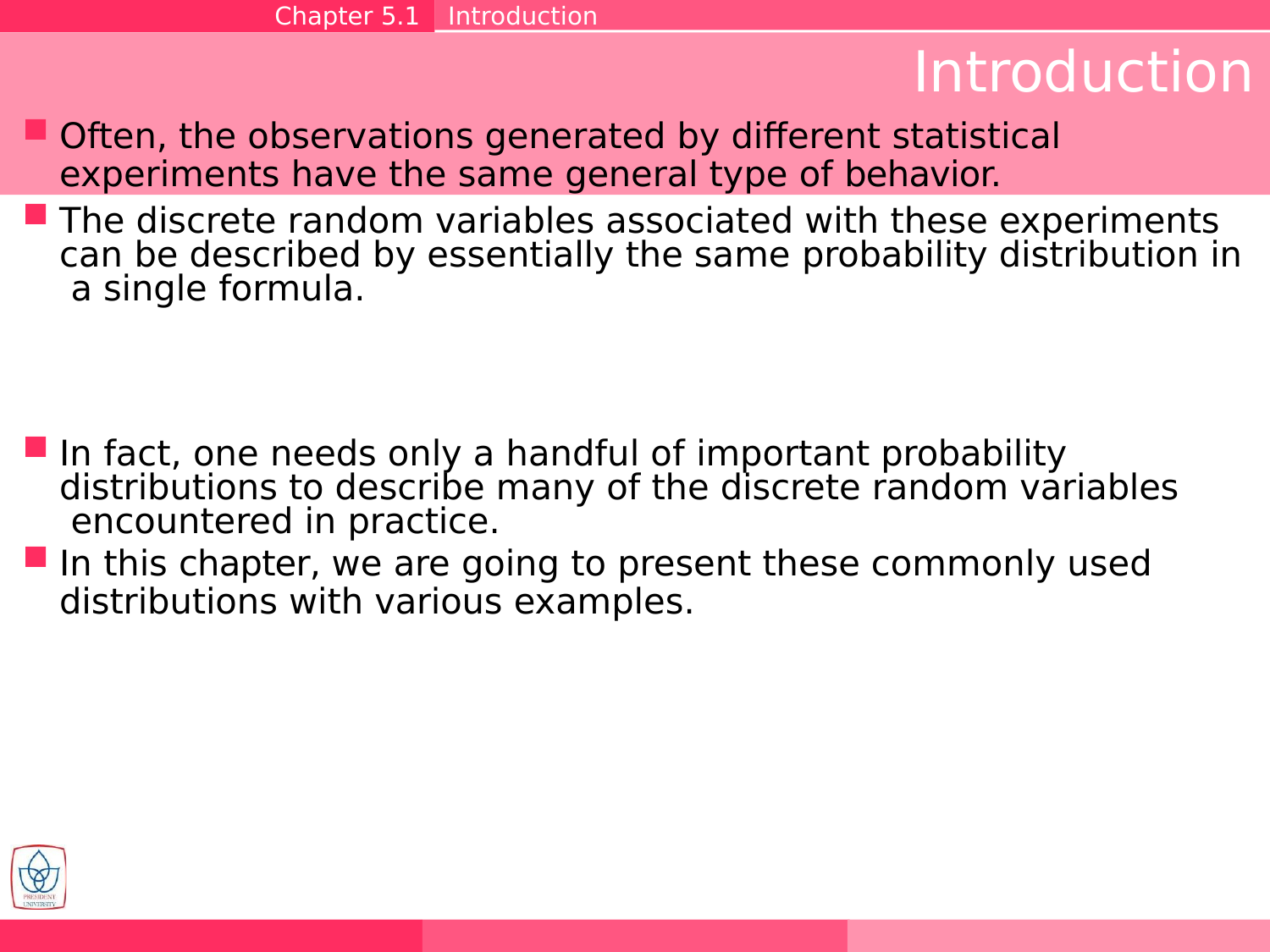

Chapter 5.1
Introduction
# Introduction
Often, the observations generated by different statistical
experiments have the same general type of behavior.
The discrete random variables associated with these experiments  can be described by essentially the same probability distribution in  a single formula.
In fact, one needs only a handful of important probability  distributions to describe many of the discrete random variables  encountered in practice.
In this chapter, we are going to present these commonly used
distributions with various examples.